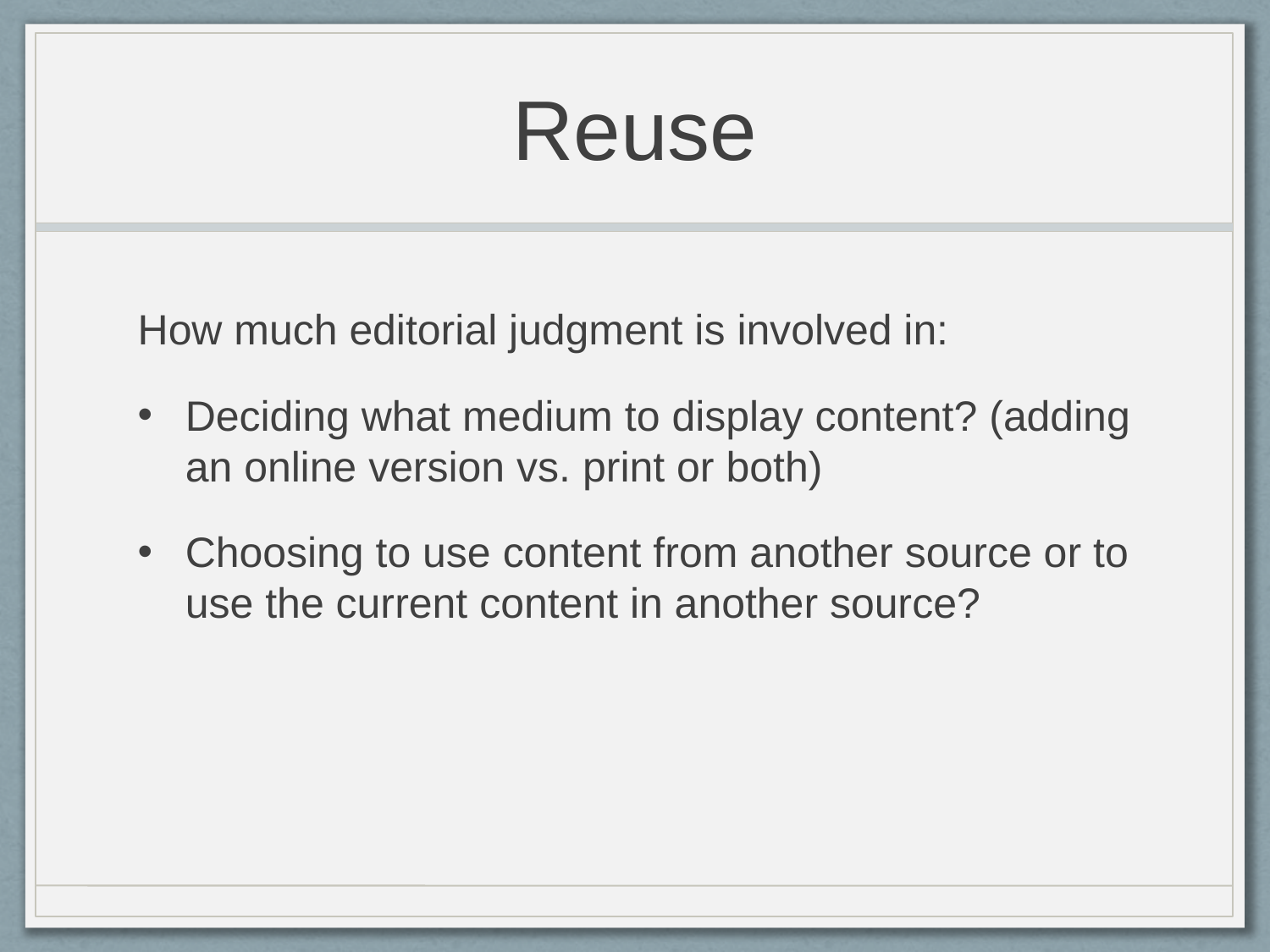

# Reuse
How much editorial judgment is involved in:
Deciding what medium to display content? (adding an online version vs. print or both)
Choosing to use content from another source or to use the current content in another source?